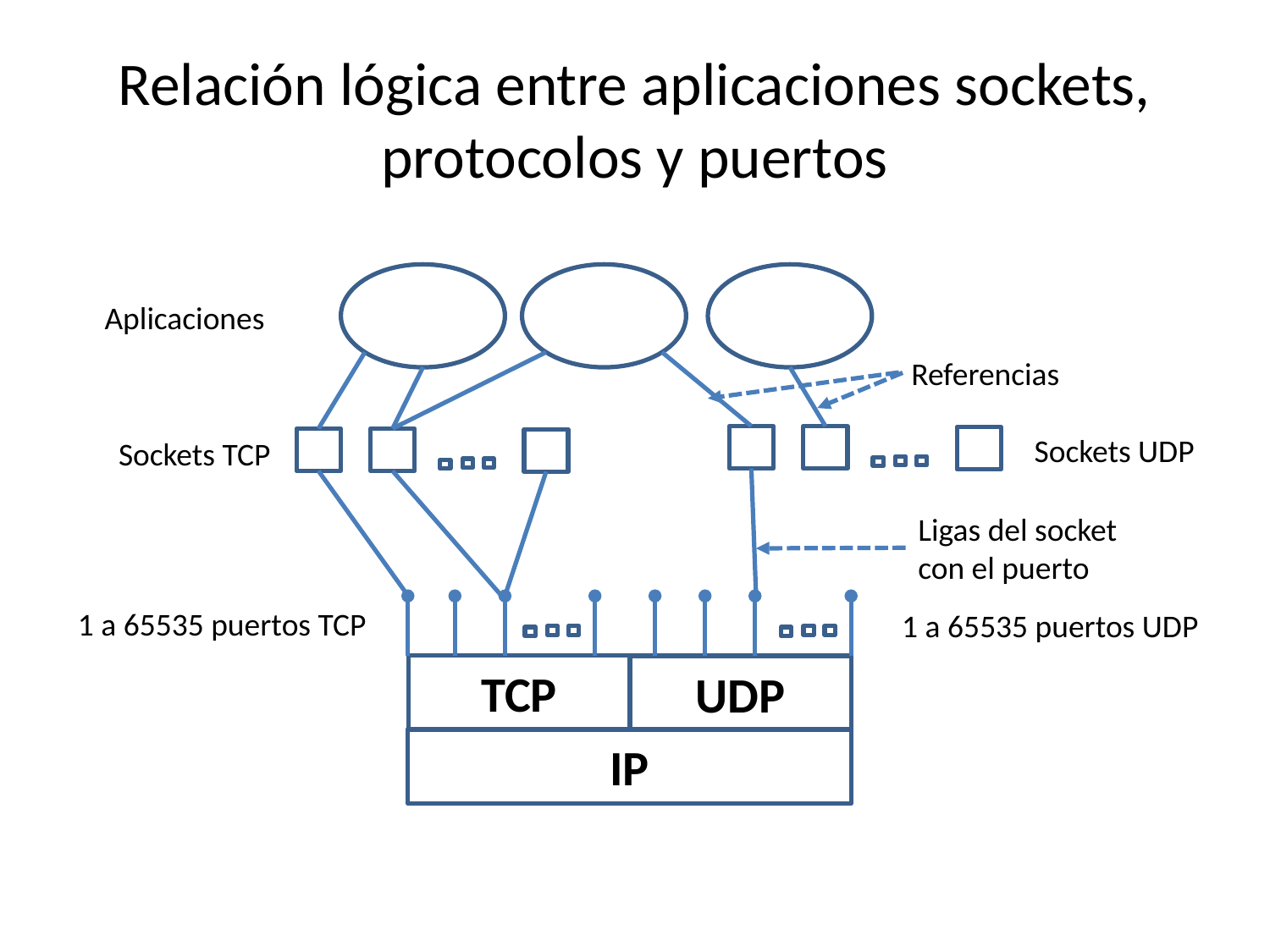

# Relación lógica entre aplicaciones sockets, protocolos y puertos

Aplicaciones

Referencias
Sockets UDP

Sockets TCP

Ligas del socket con el puerto
1 a 65535 puertos TCP
1 a 65535 puertos UDP

TCP
UDP
IP